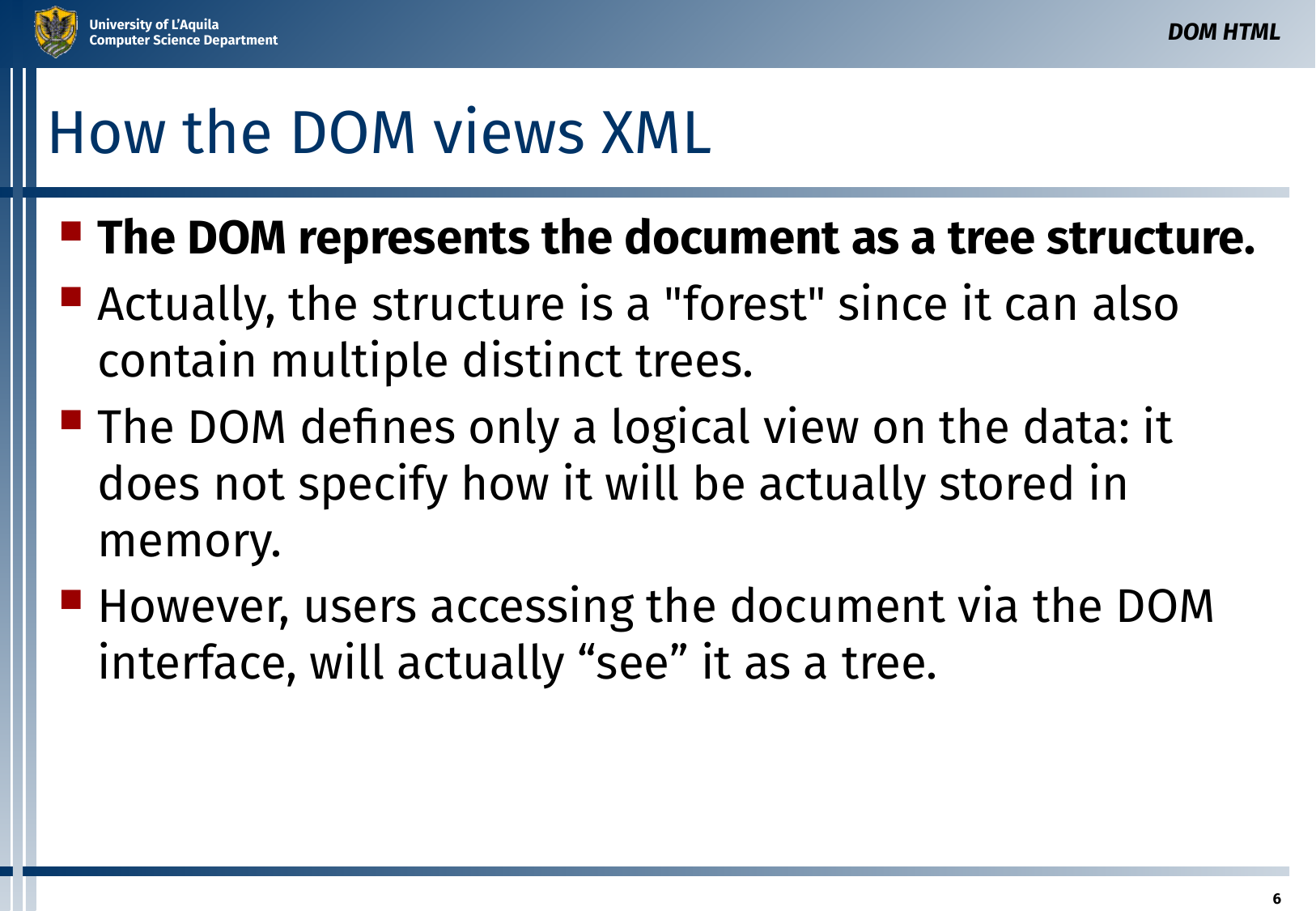

DOM HTML
# How the DOM views XML
The DOM represents the document as a tree structure.
Actually, the structure is a "forest" since it can also contain multiple distinct trees.
The DOM defines only a logical view on the data: it does not specify how it will be actually stored in memory.
However, users accessing the document via the DOM interface, will actually “see” it as a tree.
6